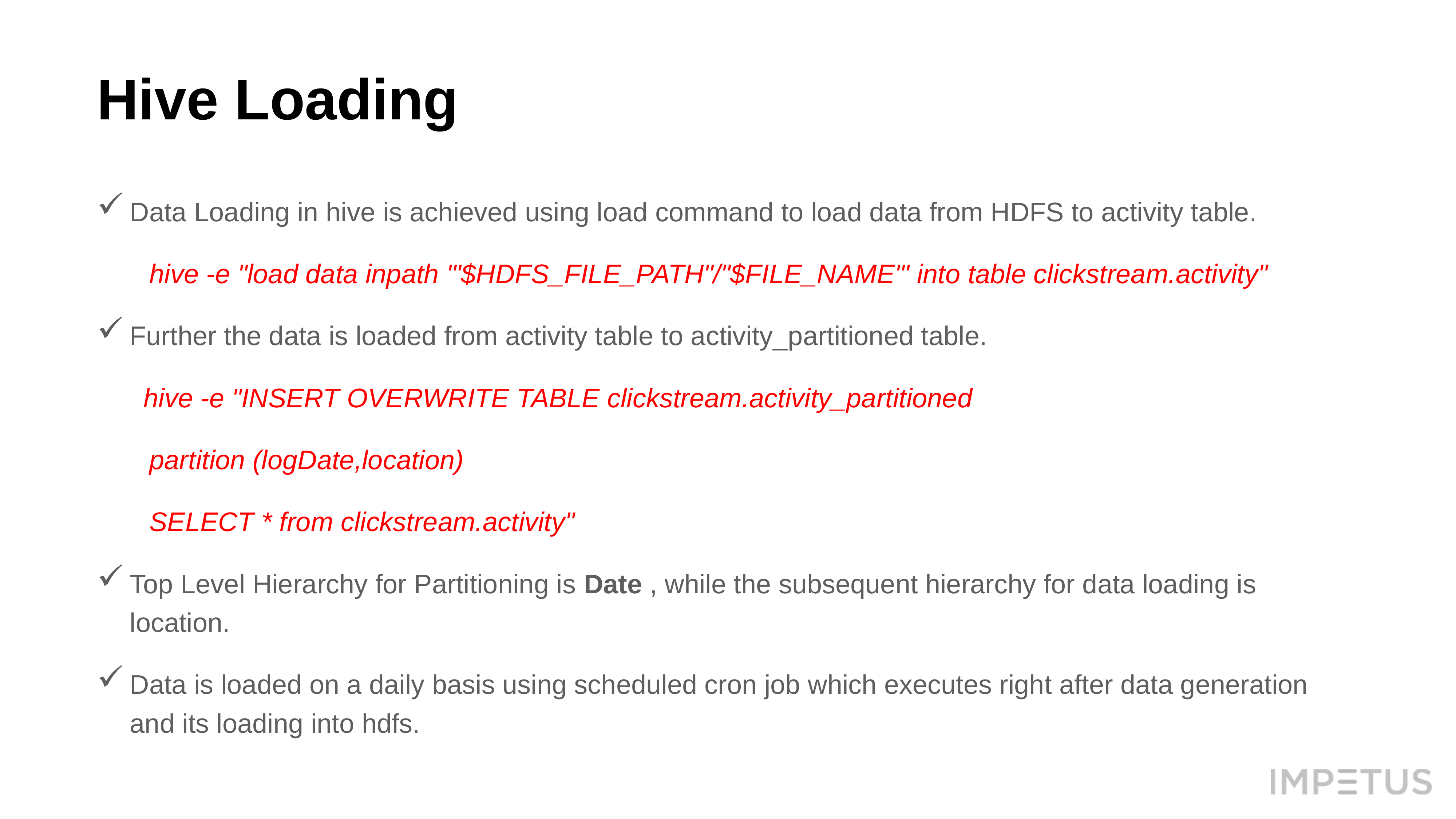

# Hive Loading
Data Loading in hive is achieved using load command to load data from HDFS to activity table.
	hive -e "load data inpath '"$HDFS_FILE_PATH"/"$FILE_NAME"' into table clickstream.activity"
Further the data is loaded from activity table to activity_partitioned table.
hive -e "INSERT OVERWRITE TABLE clickstream.activity_partitioned
	partition (logDate,location)
	SELECT * from clickstream.activity"
Top Level Hierarchy for Partitioning is Date , while the subsequent hierarchy for data loading is location.
Data is loaded on a daily basis using scheduled cron job which executes right after data generation and its loading into hdfs.